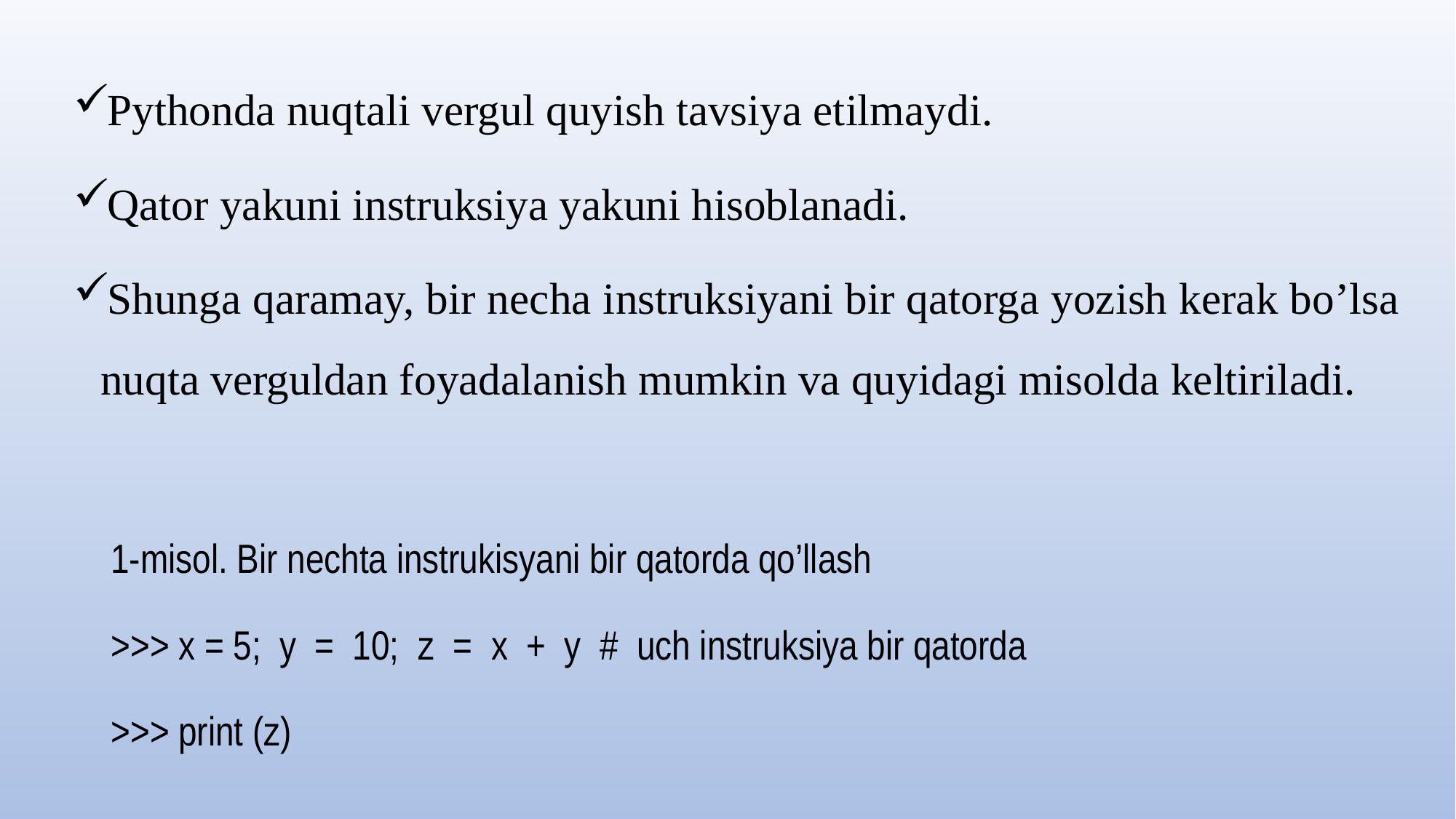

Pythonda nuqtali vergul quyish tavsiya etilmaydi.
Qator yakuni instruksiya yakuni hisoblanadi.
Shunga qaramay, bir necha instruksiyani bir qatorga yozish kerak bo’lsa nuqta verguldan foyadalanish mumkin va quyidagi misolda keltiriladi.

1-misol. Bir nechta instrukisyani bir qatorda qo’llash
>>> х = 5;  у  =  10;  z  =  х  +  у  #  uch instruksiya bir qatorda
>>> print (z)